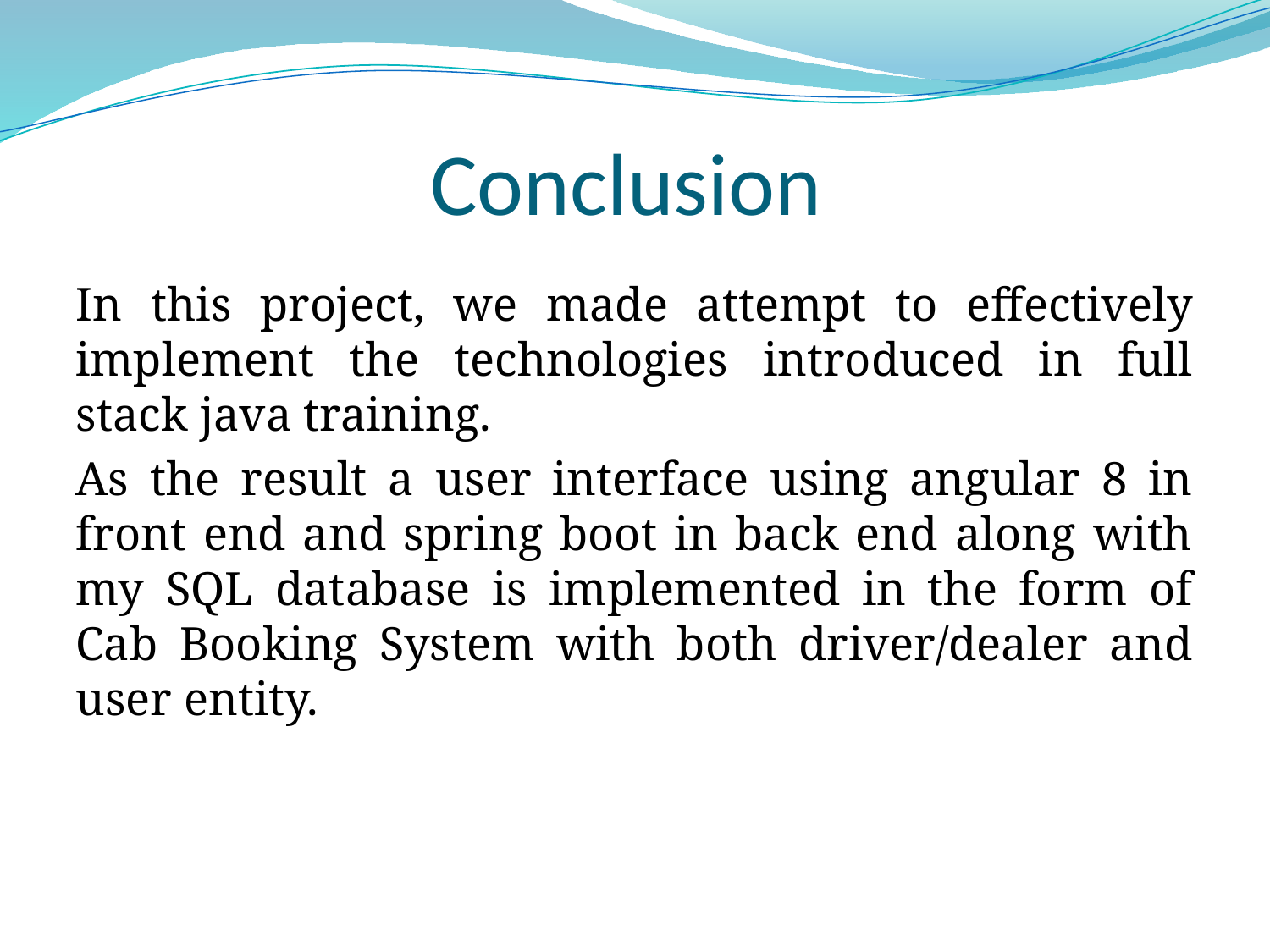

# Conclusion
In this project, we made attempt to effectively implement the technologies introduced in full stack java training.
As the result a user interface using angular 8 in front end and spring boot in back end along with my SQL database is implemented in the form of Cab Booking System with both driver/dealer and user entity.